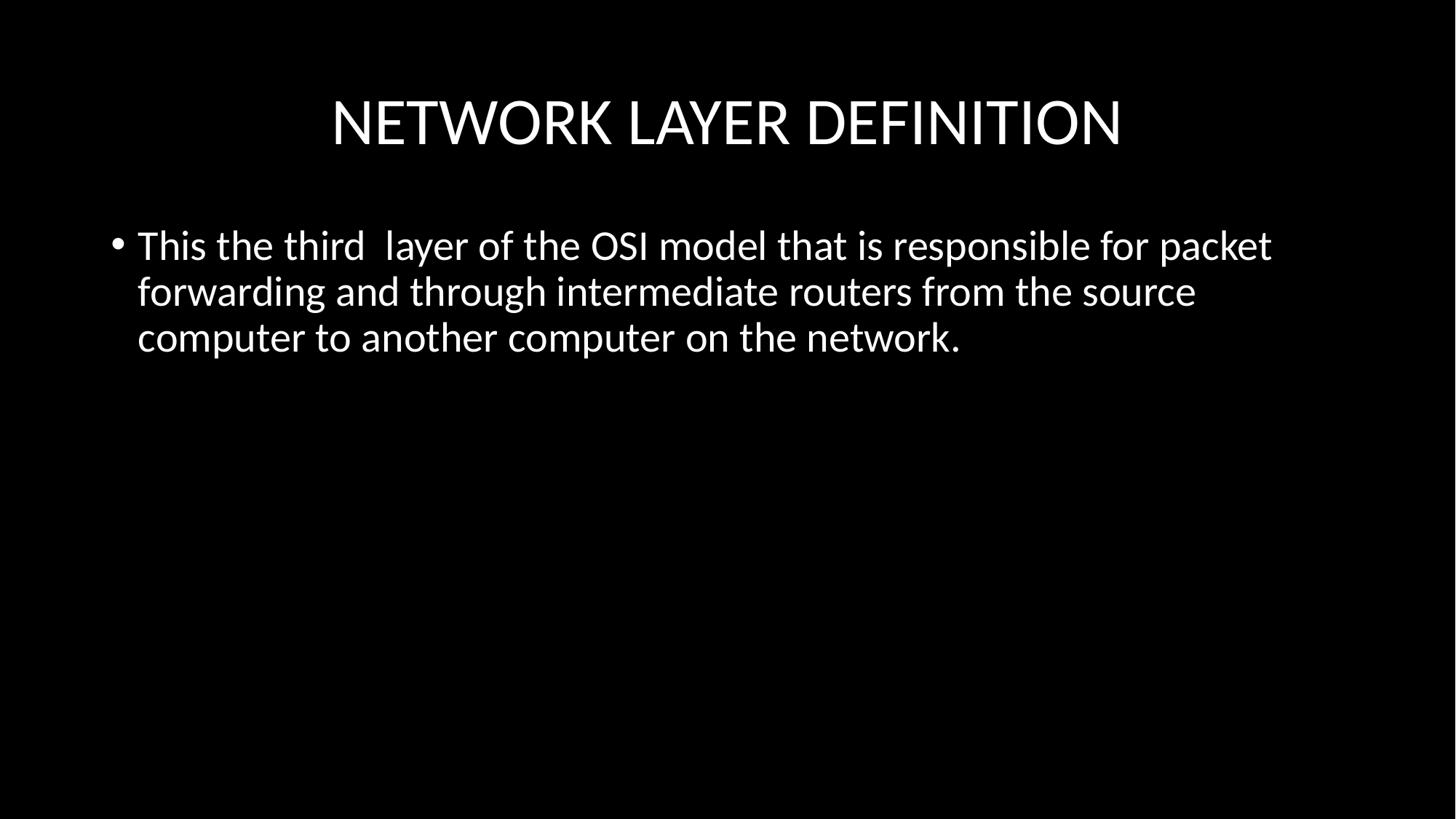

# NETWORK LAYER DEFINITION
This the third  layer of the OSI model that is responsible for packet forwarding and through intermediate routers from the source computer to another computer on the network.